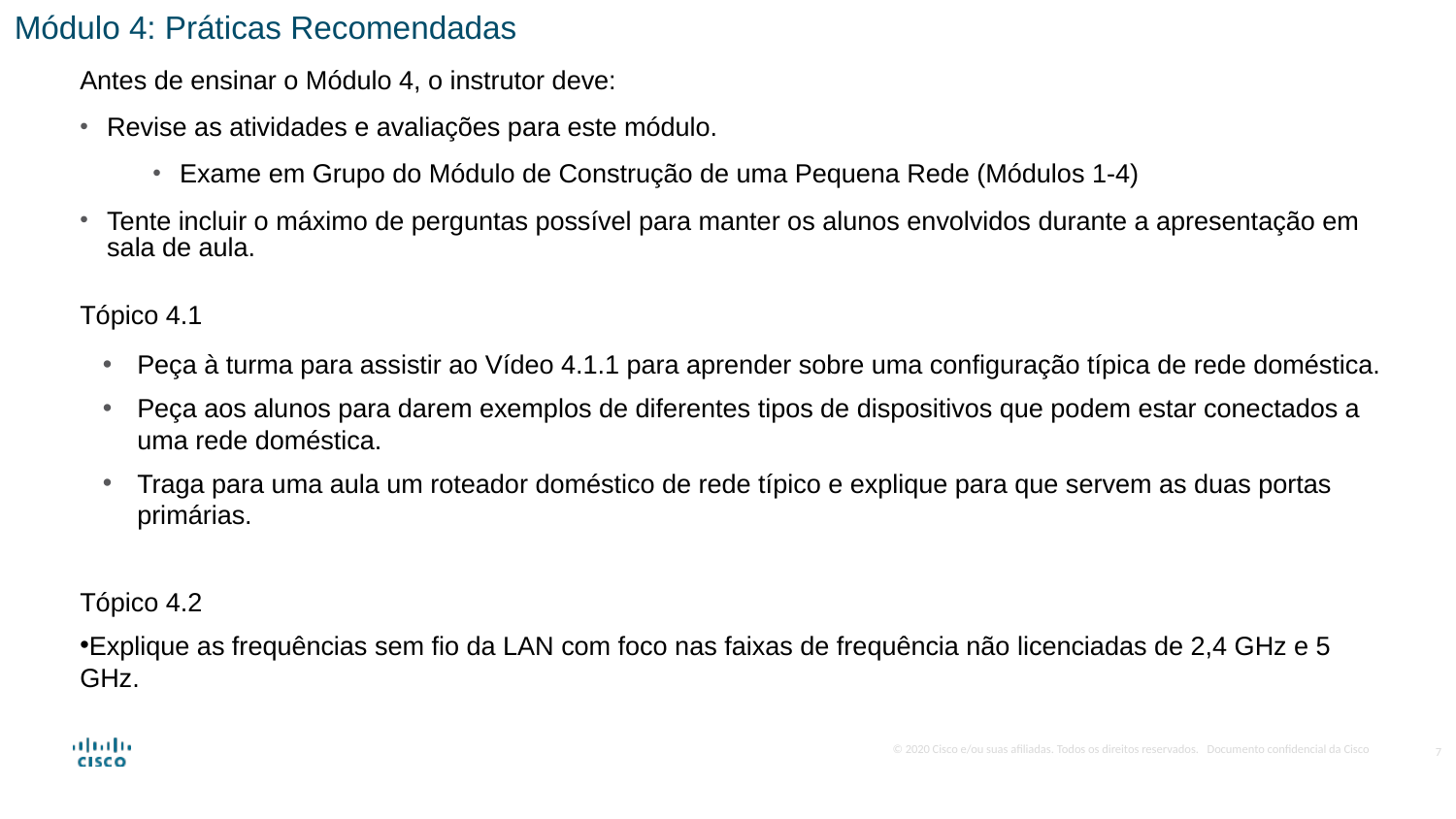

Módulo 4: Práticas Recomendadas
Antes de ensinar o Módulo 4, o instrutor deve:
Revise as atividades e avaliações para este módulo.
Exame em Grupo do Módulo de Construção de uma Pequena Rede (Módulos 1-4)
Tente incluir o máximo de perguntas possível para manter os alunos envolvidos durante a apresentação em sala de aula.
Tópico 4.1
Peça à turma para assistir ao Vídeo 4.1.1 para aprender sobre uma configuração típica de rede doméstica.
Peça aos alunos para darem exemplos de diferentes tipos de dispositivos que podem estar conectados a uma rede doméstica.
Traga para uma aula um roteador doméstico de rede típico e explique para que servem as duas portas primárias.

Tópico 4.2
Explique as frequências sem fio da LAN com foco nas faixas de frequência não licenciadas de 2,4 GHz e 5 GHz.

7